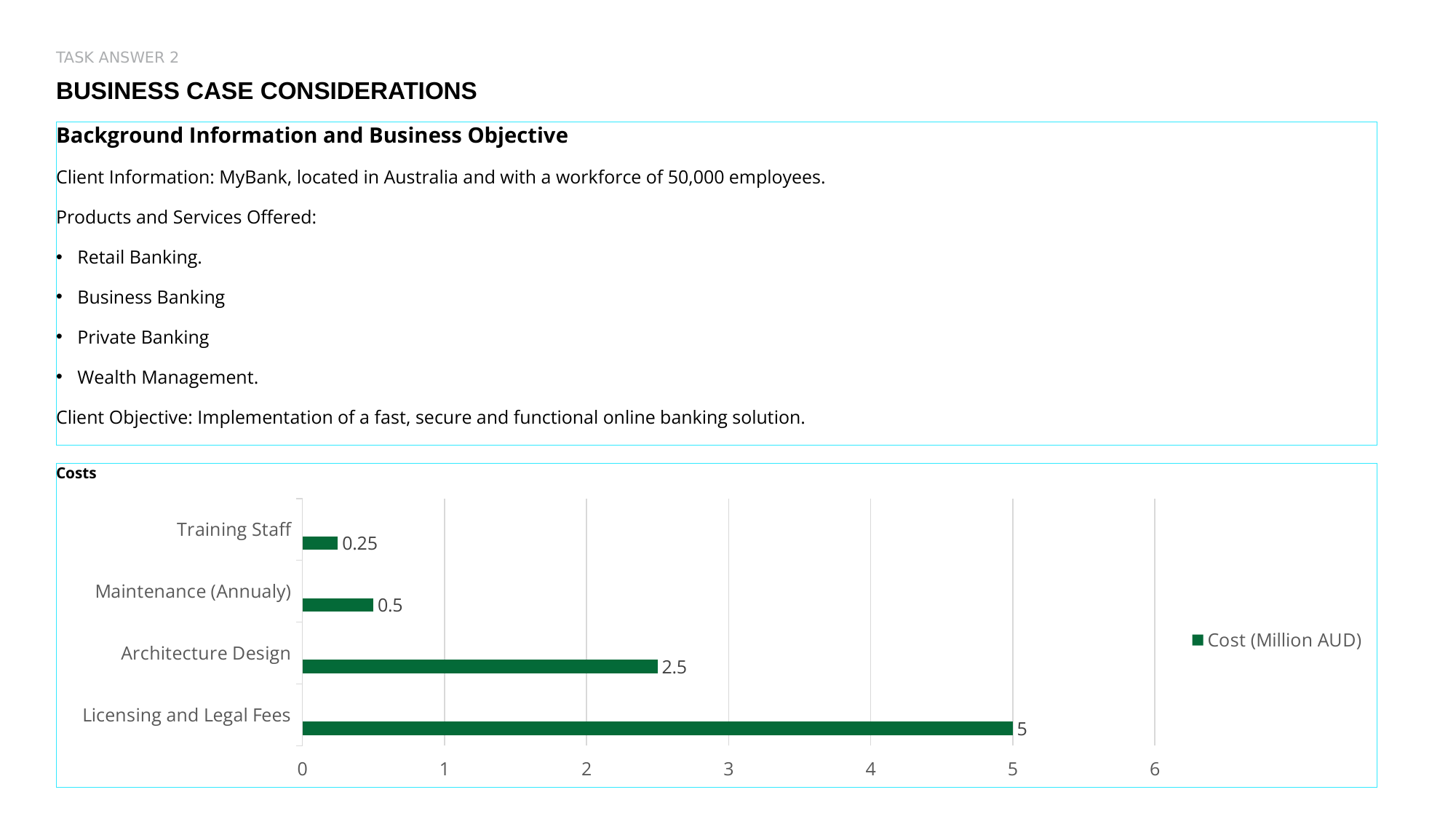

# TASK ANSWER 2
BUSINESS CASE CONSIDERATIONS
Background Information and Business Objective
Client Information: MyBank, located in Australia and with a workforce of 50,000 employees.
Products and Services Offered:
Retail Banking.
Business Banking
Private Banking
Wealth Management.
Client Objective: Implementation of a fast, secure and functional online banking solution.
Costs

### Chart

| Category | Cost (Million AUD) | Column1 | Column2 |
|---|---|---|---|
| Licensing and Legal Fees | 5.0 | None | None |
| Architecture Design | 2.5 | None | None |
| Maintenance (Annualy) | 0.5 | None | None |
| Training Staff | 0.25 | None | None |